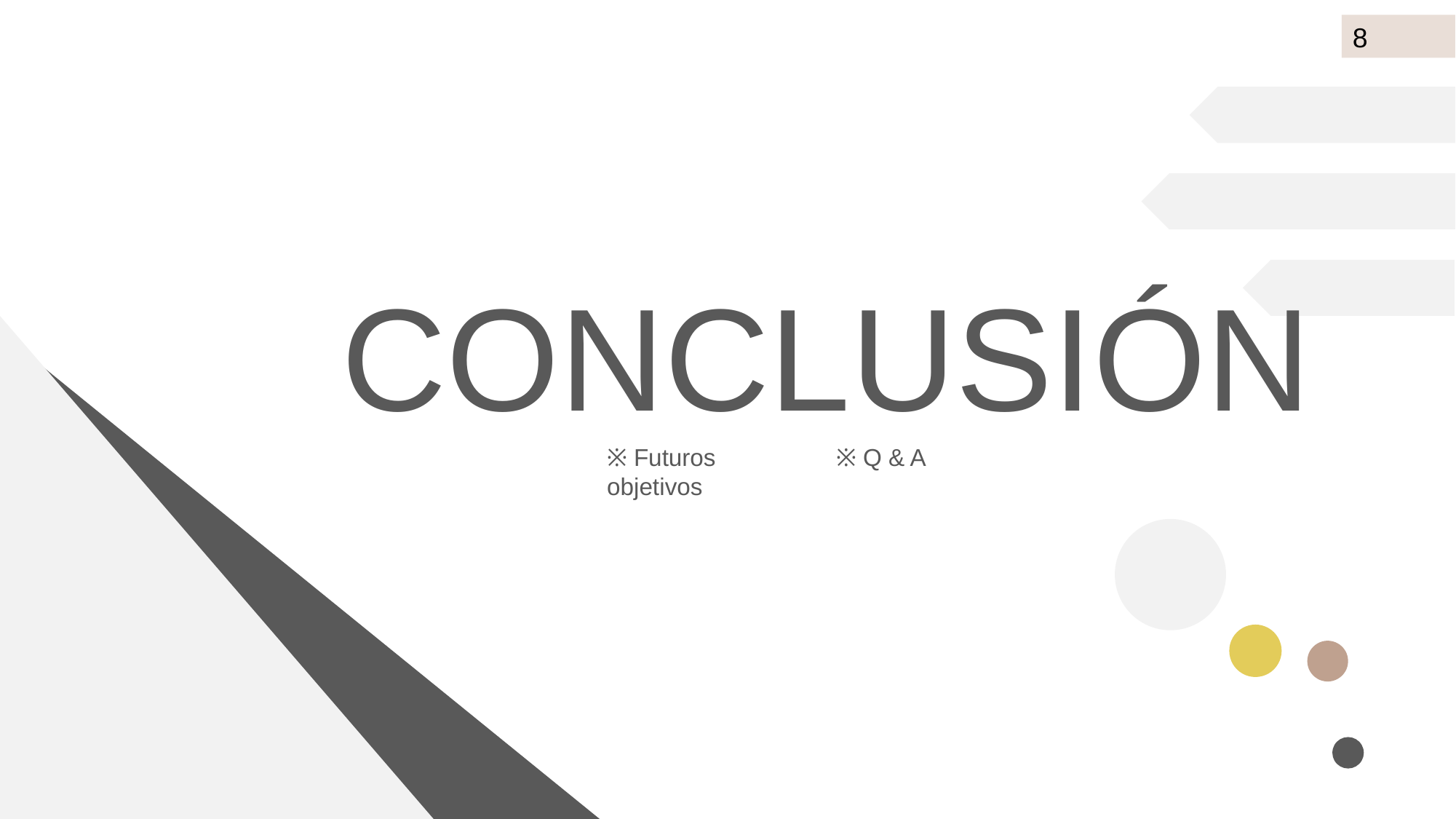

8

CONCLUSIÓN

※ Q & A
※ Futuros objetivos